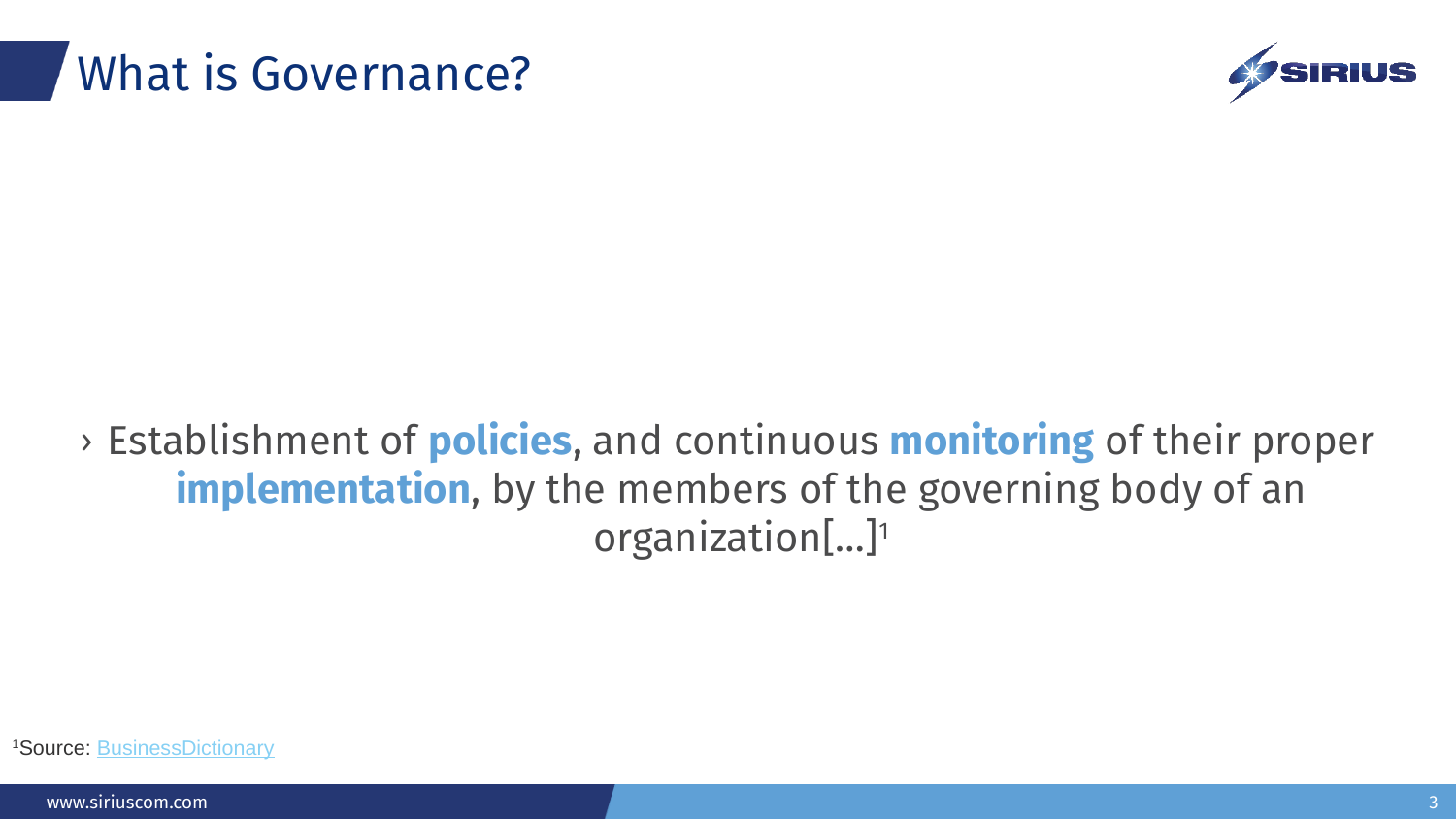

# What is Governance?

Establishment of policies, and continuous monitoring of their proper implementation, by the members of the governing body of an organization[…]1
1Source: BusinessDictionary